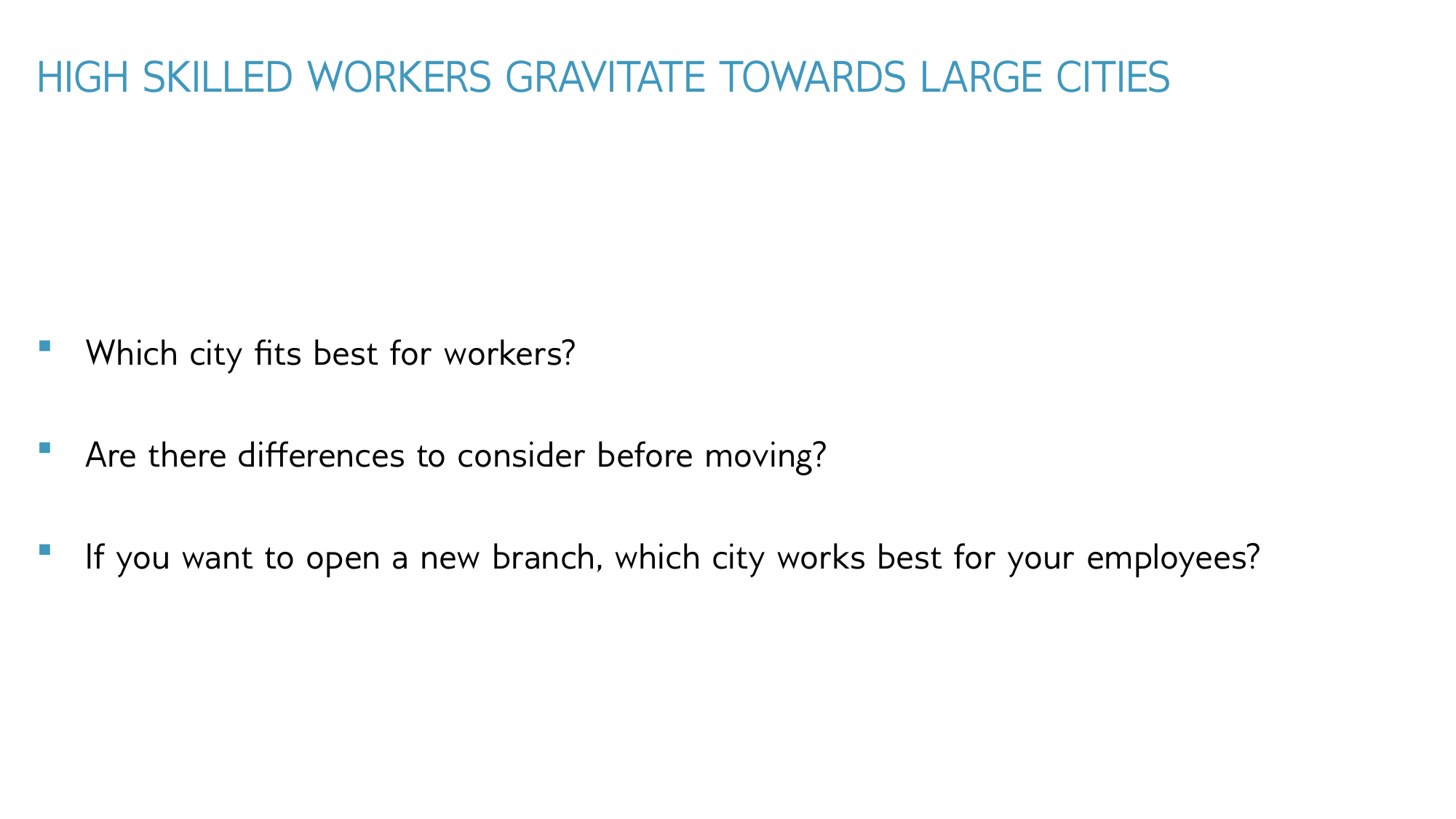

# High skilled workers gravitate towards large cities
Which city fits best for workers?

Are there differences to consider before moving?

If you want to open a new branch, which city works best for your employees?